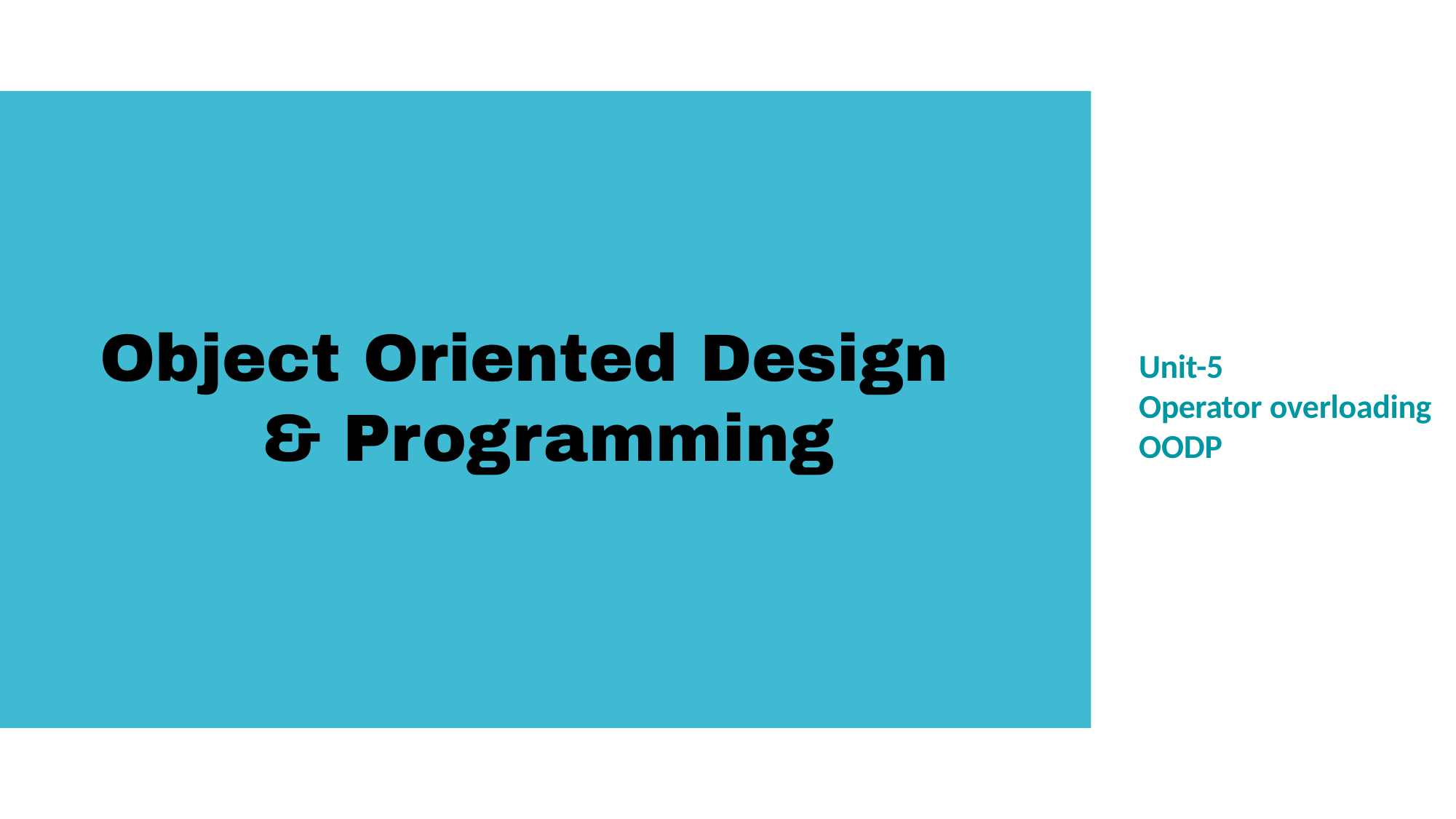

# Object Oriented Design  & Programming
Unit-5
Operator overloading
OODP